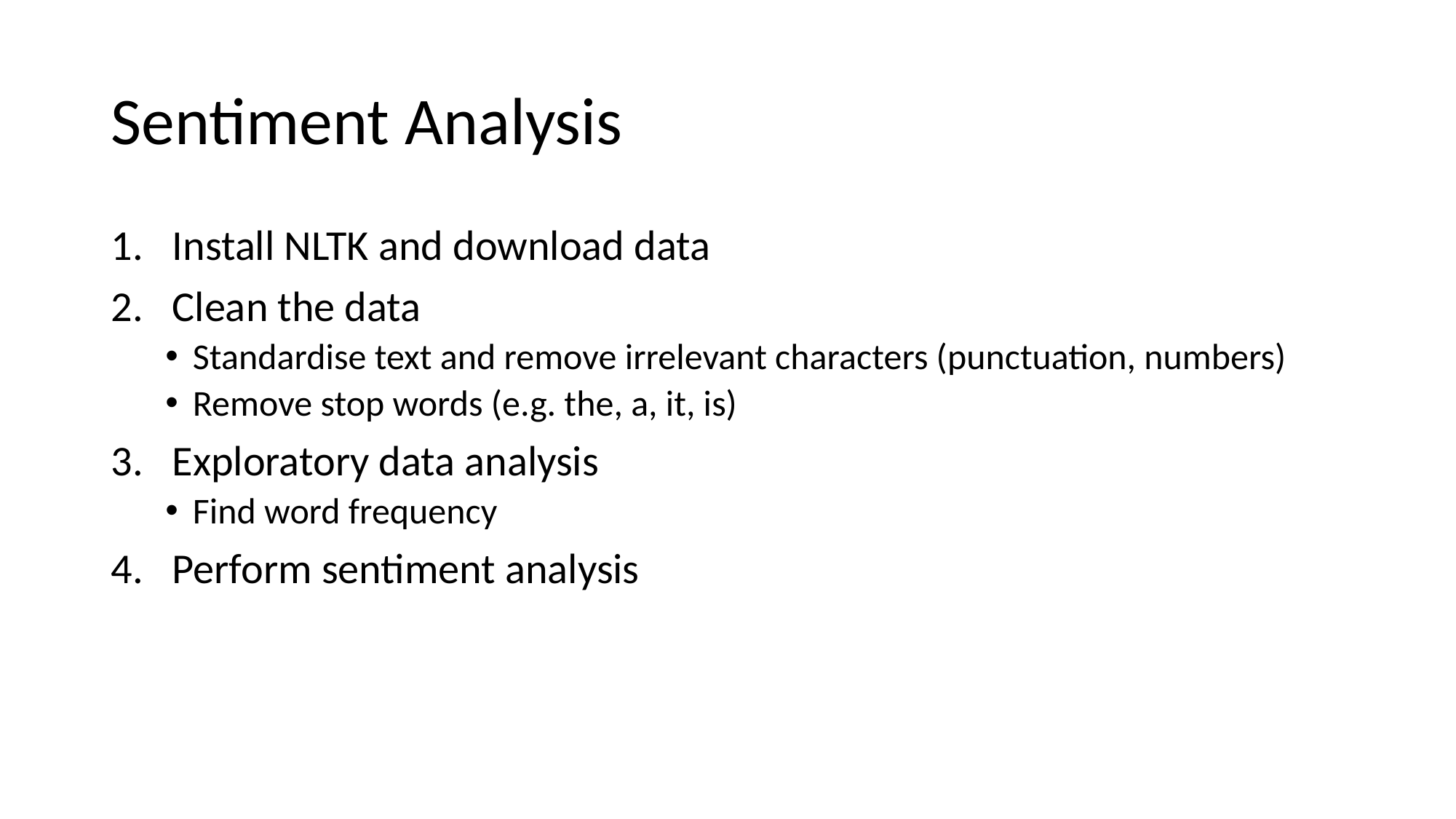

# Sentiment Analysis
Install NLTK and download data
Clean the data
Standardise text and remove irrelevant characters (punctuation, numbers)
Remove stop words (e.g. the, a, it, is)
Exploratory data analysis
Find word frequency
Perform sentiment analysis